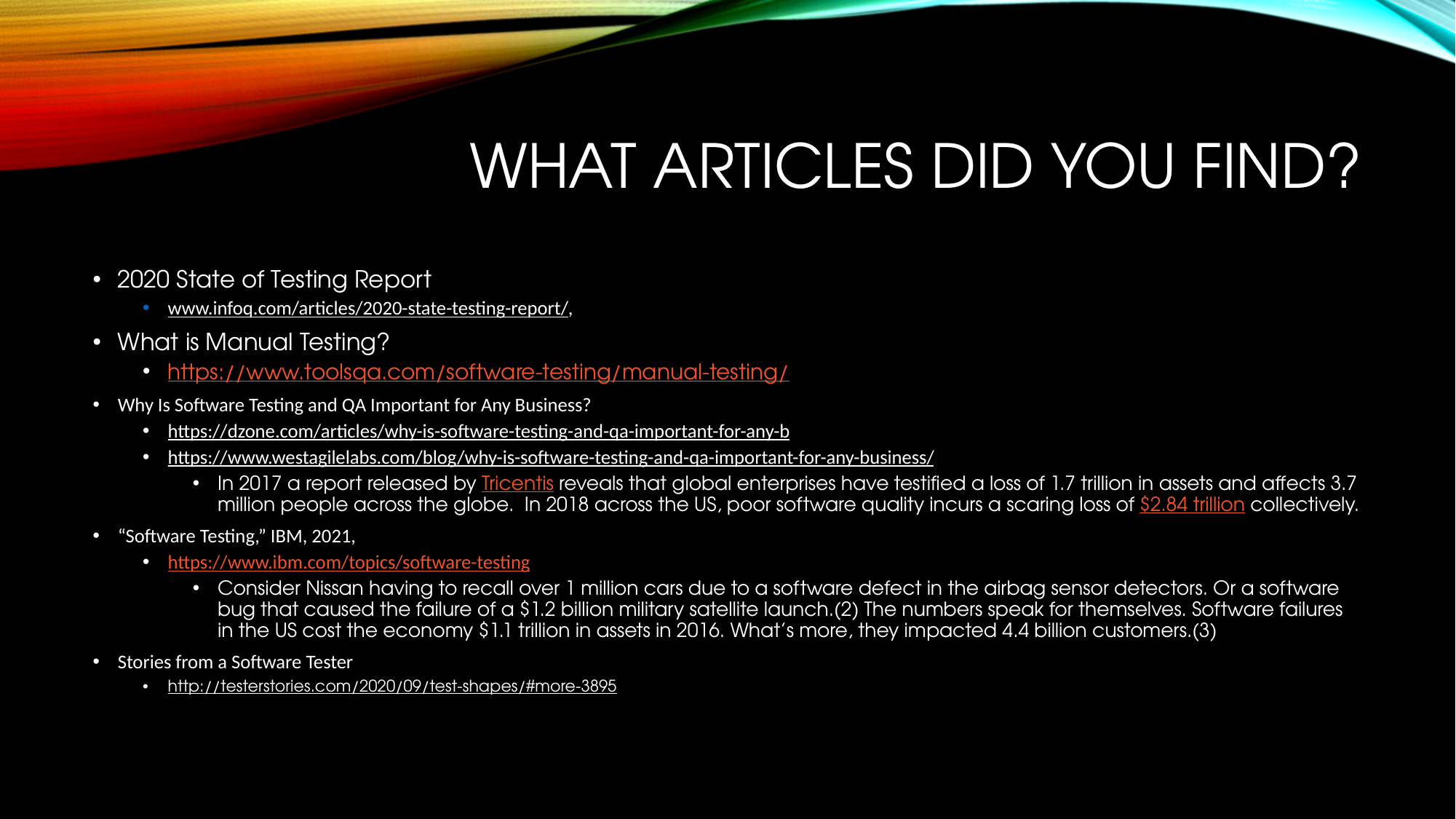

# What ARTICLES did you FIND?
2020 State of Testing Report
www.infoq.com/articles/2020-state-testing-report/,
What is Manual Testing?
https://www.toolsqa.com/software-testing/manual-testing/
Why Is Software Testing and QA Important for Any Business?
https://dzone.com/articles/why-is-software-testing-and-qa-important-for-any-b
https://www.westagilelabs.com/blog/why-is-software-testing-and-qa-important-for-any-business/
In 2017 a report released by Tricentis reveals that global enterprises have testified a loss of 1.7 trillion in assets and affects 3.7 million people across the globe.  In 2018 across the US, poor software quality incurs a scaring loss of $2.84 trillion collectively.
“Software Testing,” IBM, 2021,
https://www.ibm.com/topics/software-testing
Consider Nissan having to recall over 1 million cars due to a software defect in the airbag sensor detectors. Or a software bug that caused the failure of a $1.2 billion military satellite launch.(2) The numbers speak for themselves. Software failures in the US cost the economy $1.1 trillion in assets in 2016. What’s more, they impacted 4.4 billion customers.(3)
Stories from a Software Tester
http://testerstories.com/2020/09/test-shapes/#more-3895